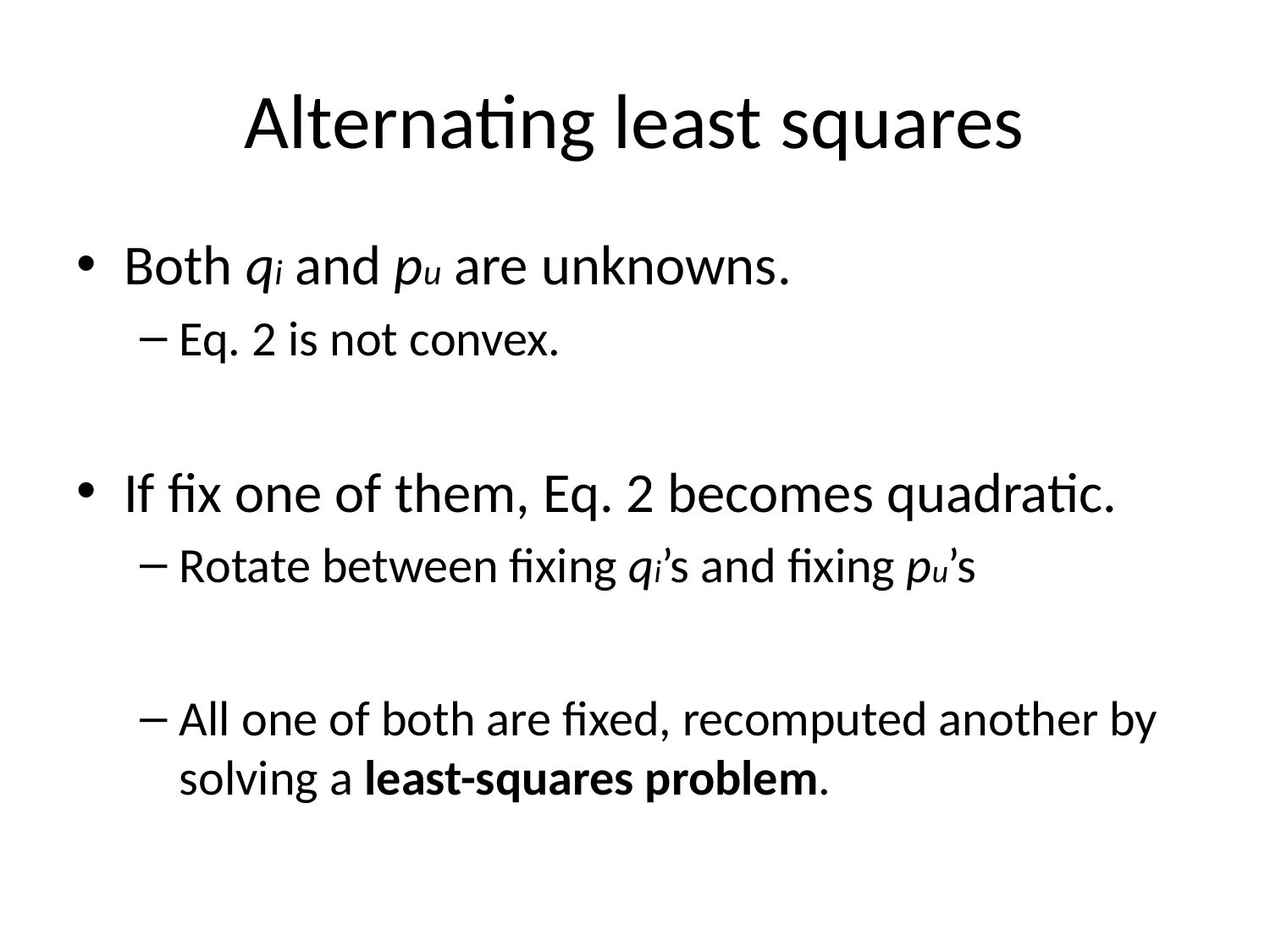

# Alternating least squares
Both qi and pu are unknowns.
Eq. 2 is not convex.

If fix one of them, Eq. 2 becomes quadratic.
Rotate between fixing qi’s and fixing pu’s

All one of both are fixed, recomputed another by solving a least-squares problem.